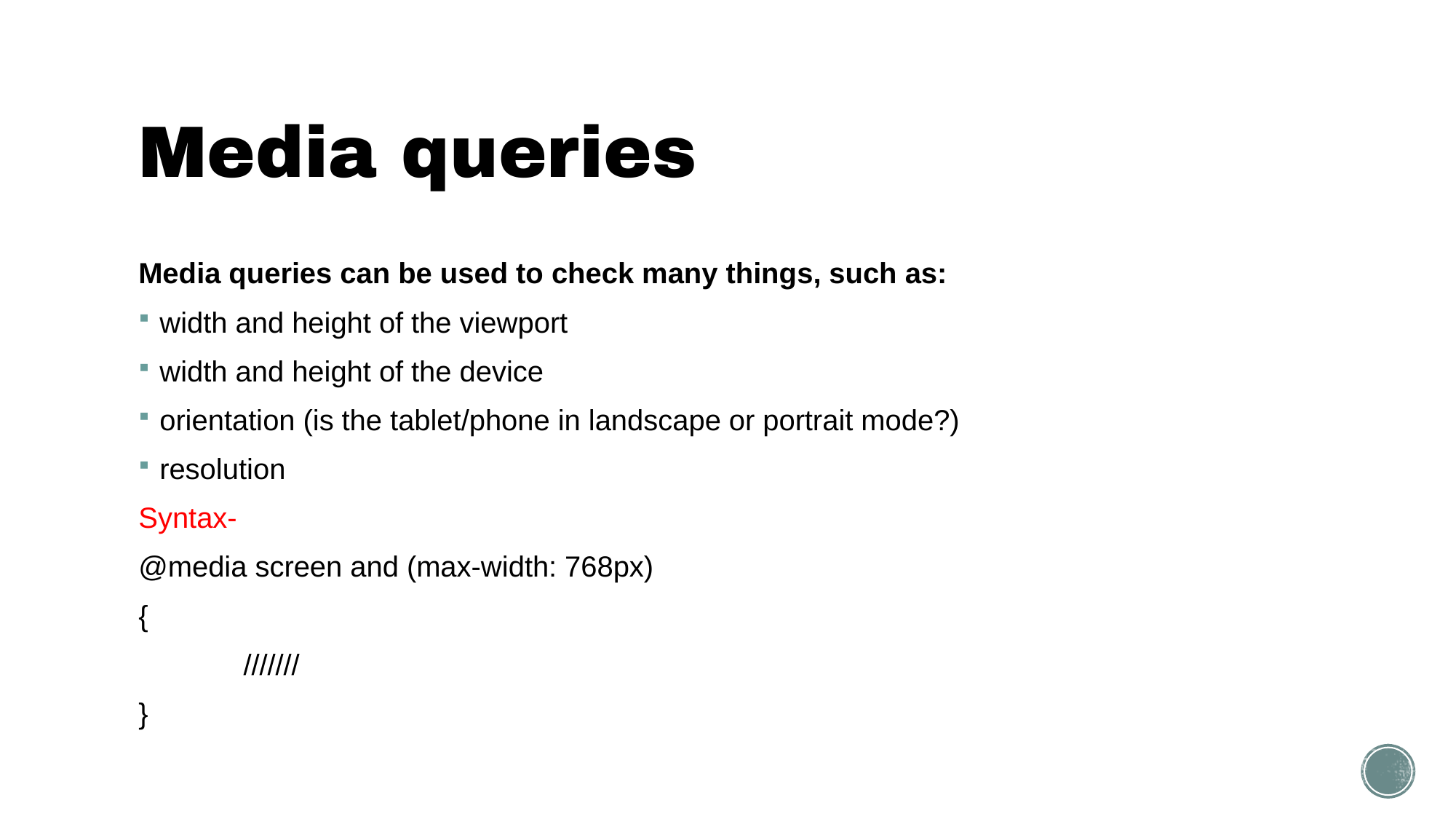

# Media queries
Media queries can be used to check many things, such as:
width and height of the viewport
width and height of the device
orientation (is the tablet/phone in landscape or portrait mode?)
resolution
Syntax-
@media screen and (max-width: 768px)
{
	///////
}